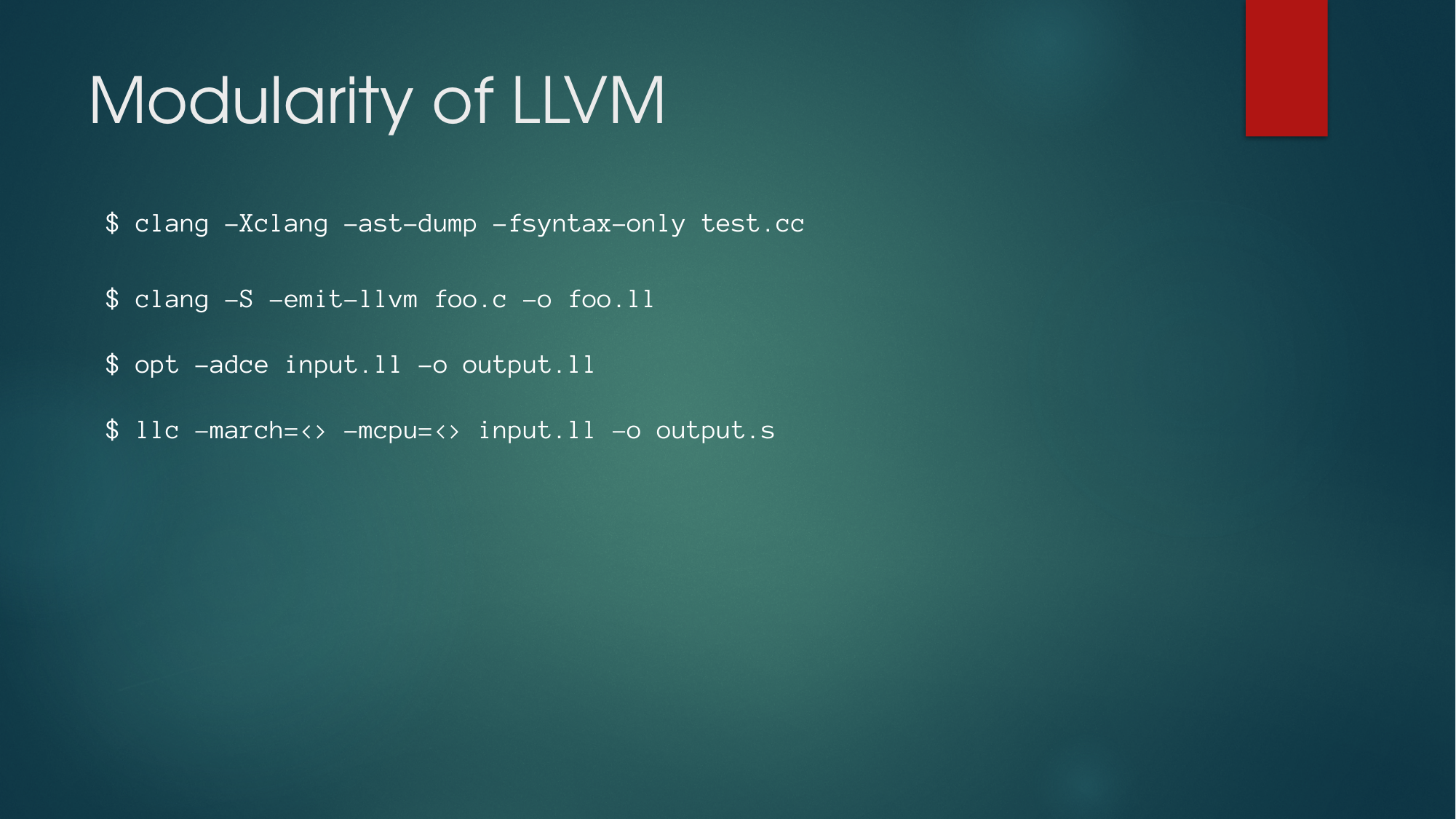

# Modularity of LLVM
$ clang -Xclang -ast-dump -fsyntax-only test.cc
$ clang -S -emit-llvm foo.c -o foo.ll
$ opt -adce input.ll -o output.ll

$ llc –march=<> -mcpu=<> input.ll –o output.s